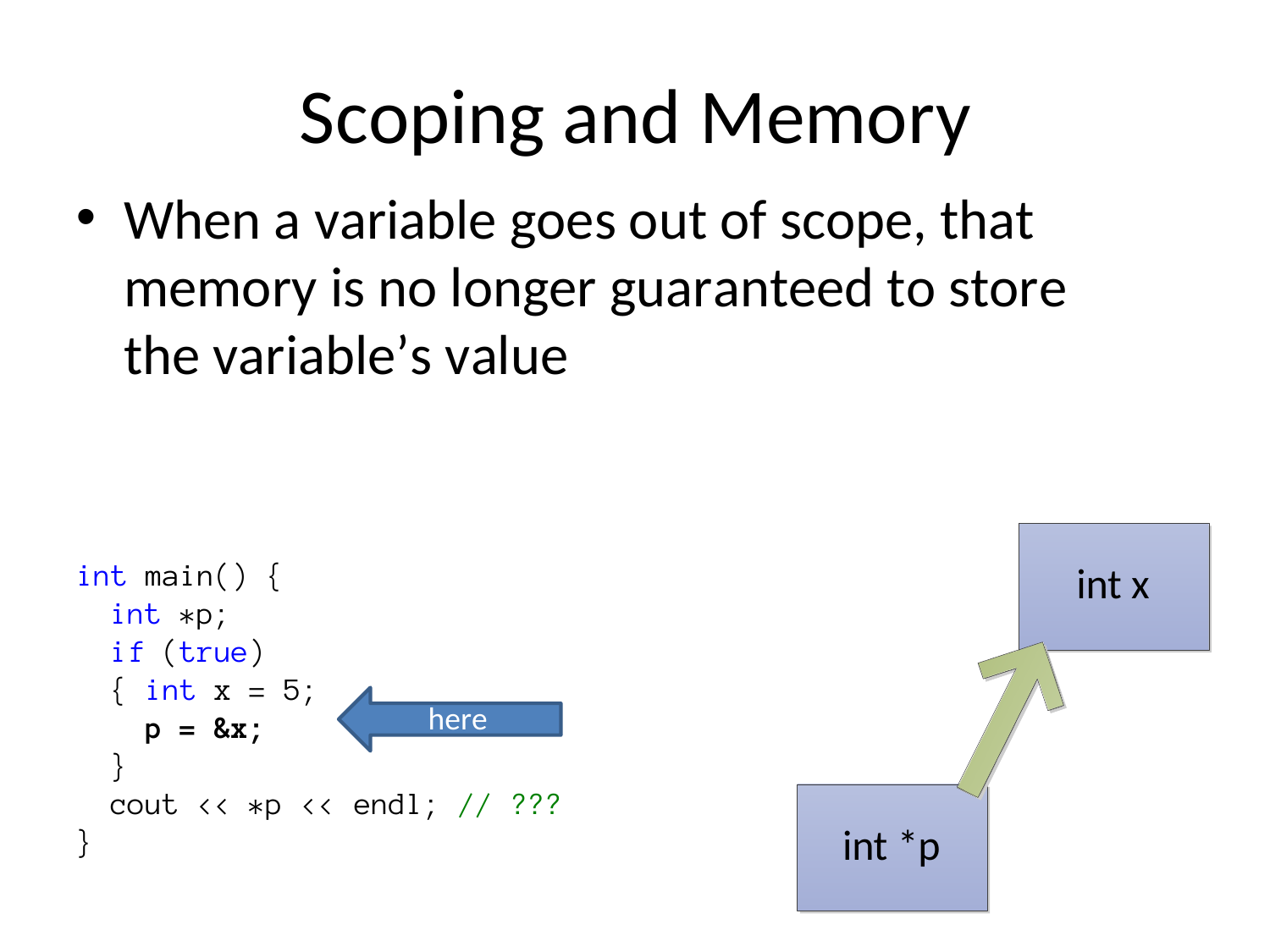

# Scoping and Memory
When a variable goes out of scope, that memory is no longer guaranteed to store the variable’s value

int main() {
int *p;
if (true) {
int x

int x = 5;
p = &x;

here
}
cout << *p <<
endl; // ???

int *p
}